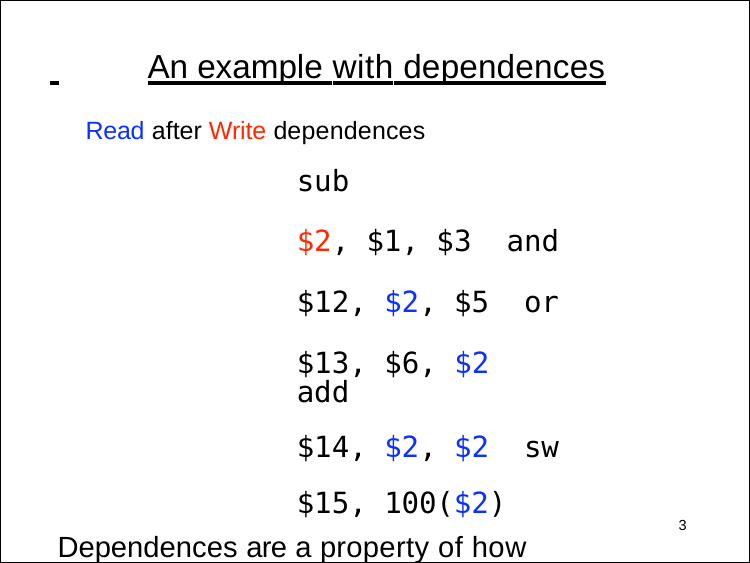

# An example with dependences
Read after Write dependences
sub	$2, $1, $3  and	$12, $2, $5  or	$13, $6, $2
add	$14, $2, $2  sw	$15, 100($2)
Dependences are a property of how the  computation is expressed
3